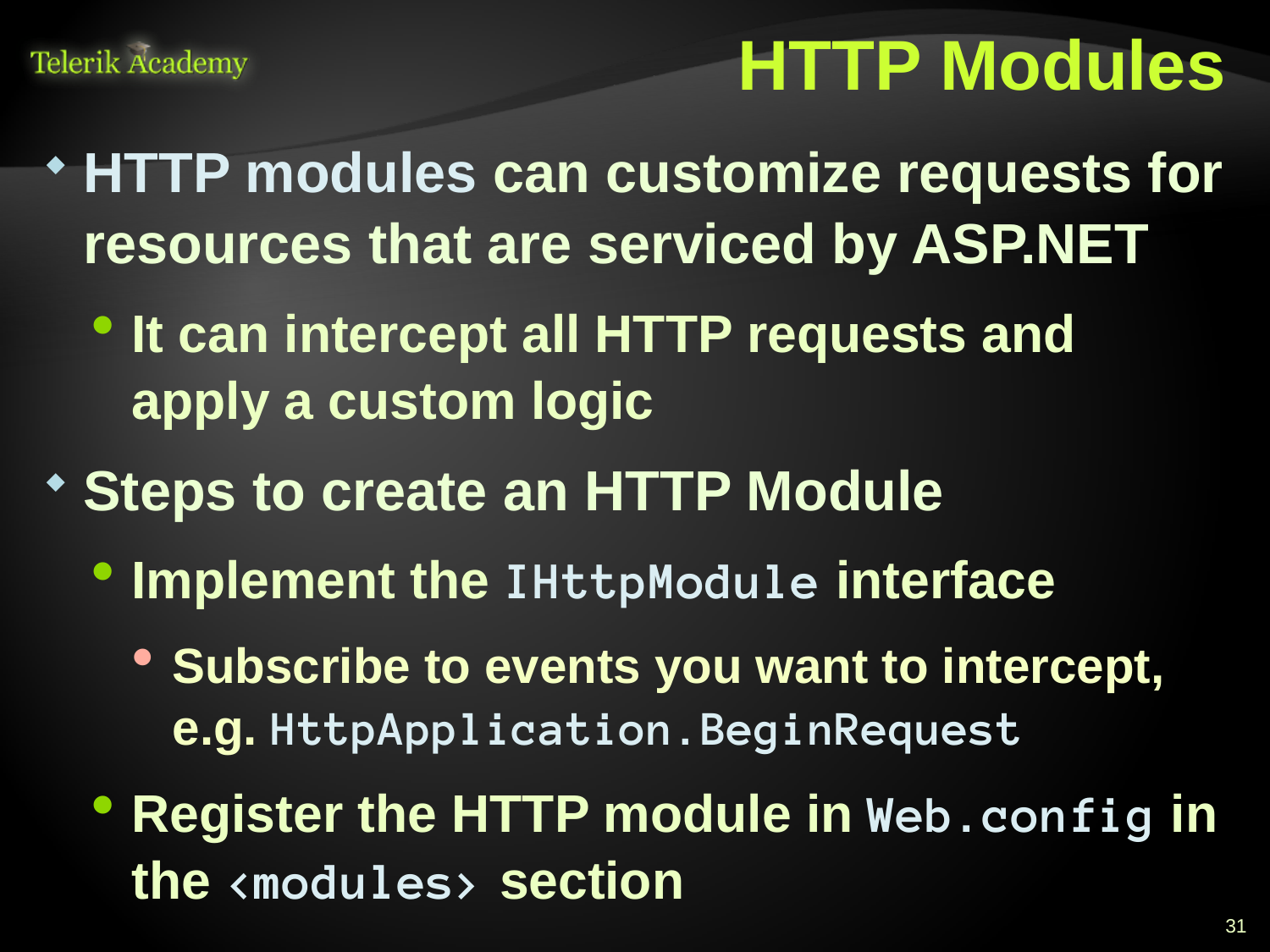

# HTTP Modules
HTTP modules can customize requests for resources that are serviced by ASP.NET
It can intercept all HTTP requests and apply a custom logic
Steps to create an HTTP Module
Implement the IHttpModule interface
Subscribe to events you want to intercept, e.g. HttpApplication.BeginRequest
Register the HTTP module in Web.config in the <modules> section
31